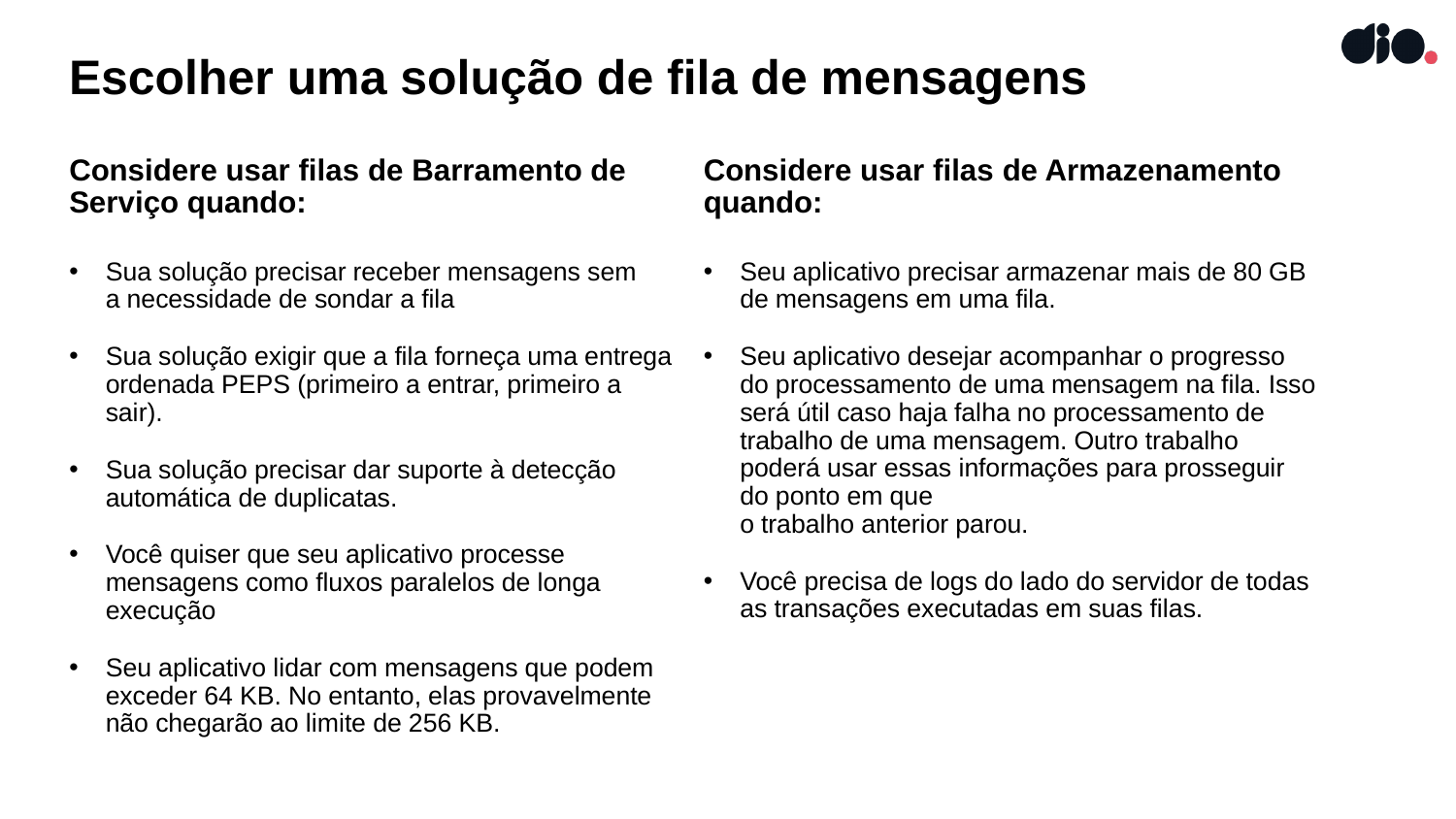

# Escolher uma solução de fila de mensagens
Considere usar filas de Barramento de
Serviço quando:
Sua solução precisar receber mensagens sem
a necessidade de sondar a fila
Sua solução exigir que a fila forneça uma entrega ordenada PEPS (primeiro a entrar, primeiro a sair).
Sua solução precisar dar suporte à detecção automática de duplicatas.
Você quiser que seu aplicativo processe mensagens como fluxos paralelos de longa execução
Seu aplicativo lidar com mensagens que podem exceder 64 KB. No entanto, elas provavelmente
não chegarão ao limite de 256 KB.

Considere usar filas de Armazenamento quando:
Seu aplicativo precisar armazenar mais de 80 GB de mensagens em uma fila.
Seu aplicativo desejar acompanhar o progresso do processamento de uma mensagem na fila. Isso será útil caso haja falha no processamento de trabalho de uma mensagem. Outro trabalho poderá usar essas informações para prosseguir do ponto em que
o trabalho anterior parou.
Você precisa de logs do lado do servidor de todas
as transações executadas em suas filas.